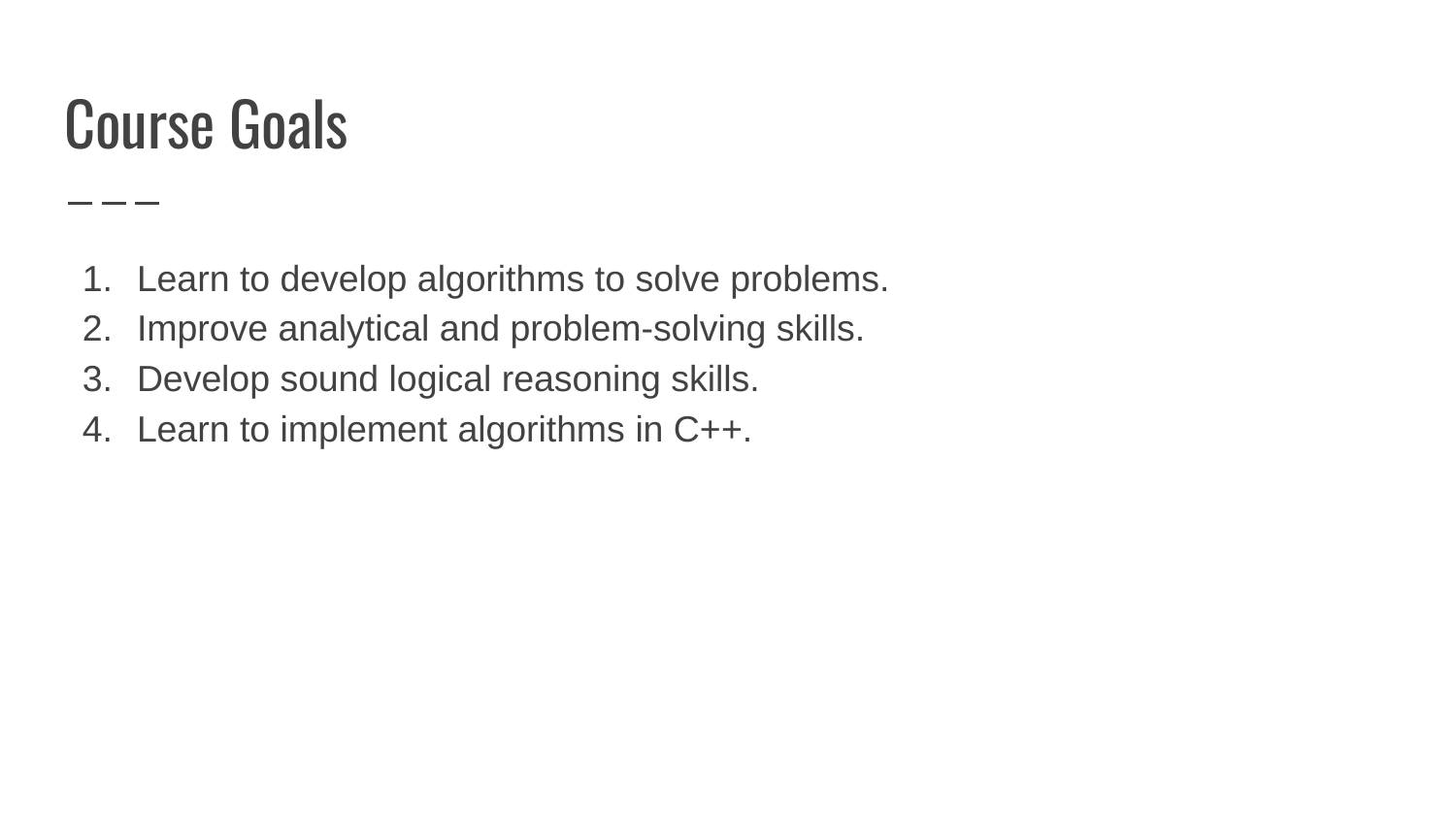

# Course Goals
Learn to develop algorithms to solve problems.
Improve analytical and problem-solving skills.
Develop sound logical reasoning skills.
Learn to implement algorithms in C++.